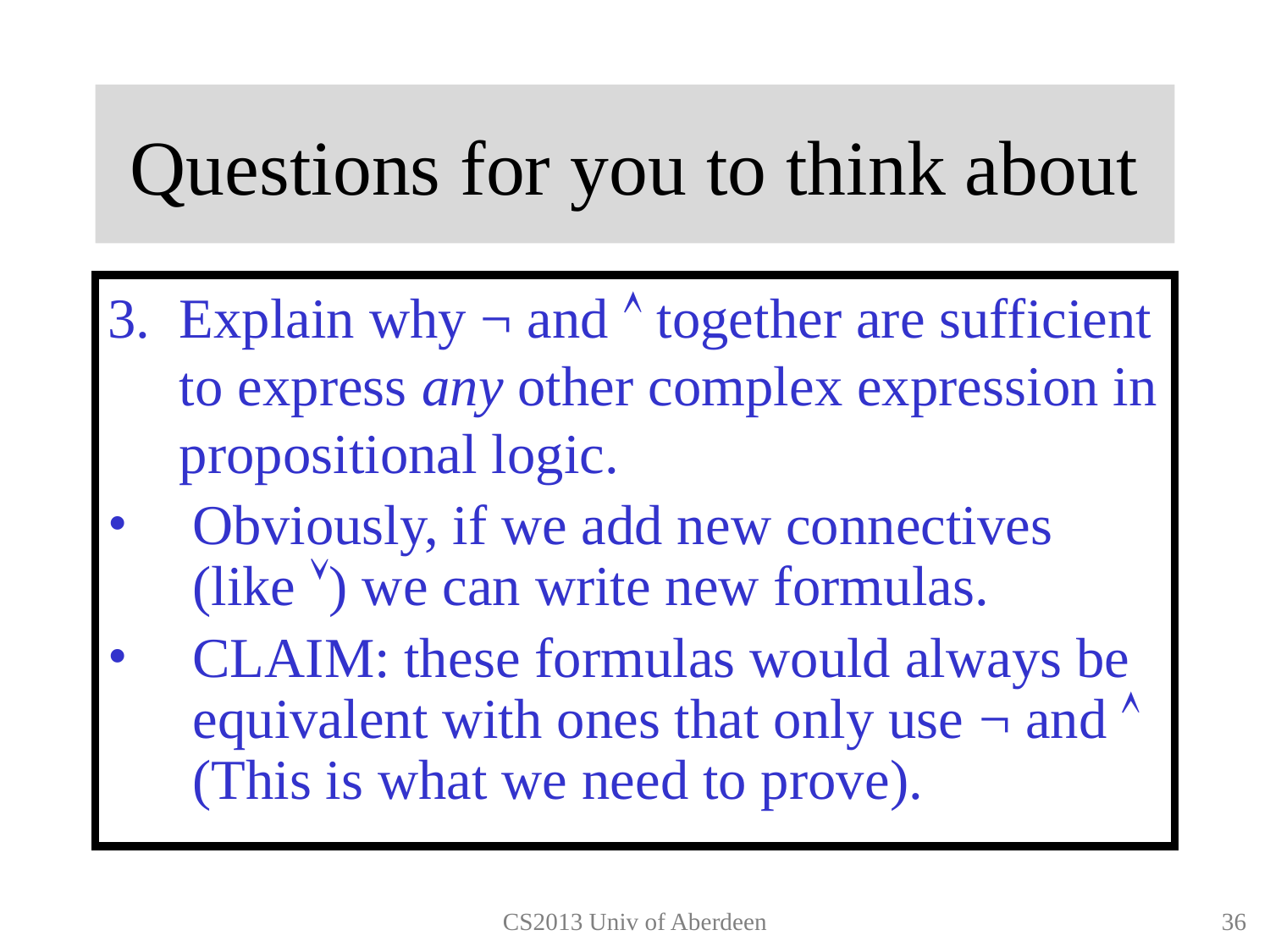

# Questions for you to think about
Explain why ¬ and ∧ together are sufficient to express any other complex expression in propositional logic.
Obviously, if we add new connectives
(like ∨) we can write new formulas.
CLAIM: these formulas would always be equivalent with ones that only use ¬ and ∧
(This is what we need to prove).
CS2013 Univ of Aberdeen
36